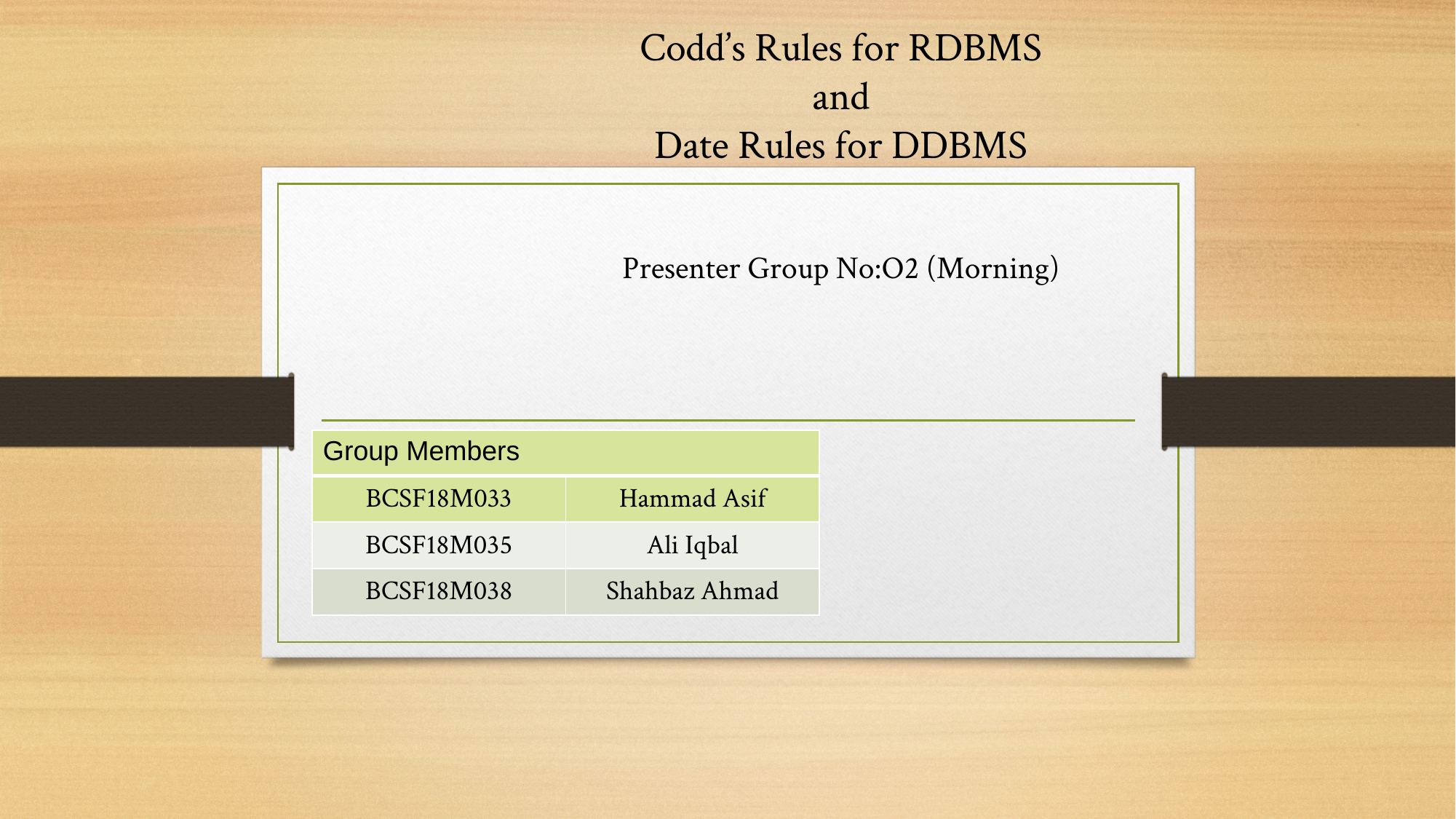

# Codd’s Rules for RDBMS and Date Rules for DDBMS
Presenter Group No:O2 (Morning)

| Group Members |  |
| --- | --- |
| BCSF18M033 | Hammad Asif |
| BCSF18M035 | Ali Iqbal |
| BCSF18M038 | Shahbaz Ahmad |